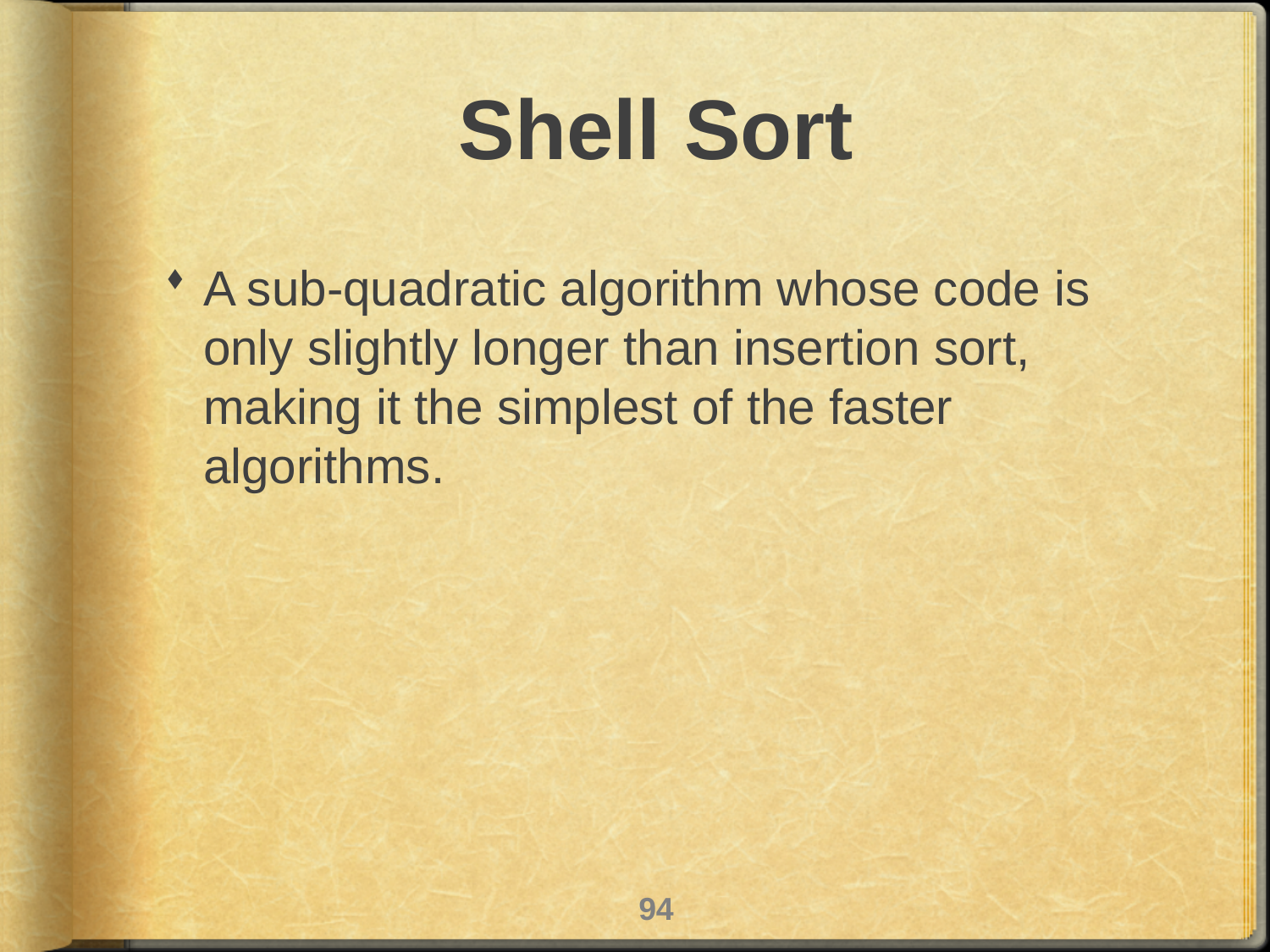

# Shell Sort
A sub-quadratic algorithm whose code is only slightly longer than insertion sort, making it the simplest of the faster algorithms.
94